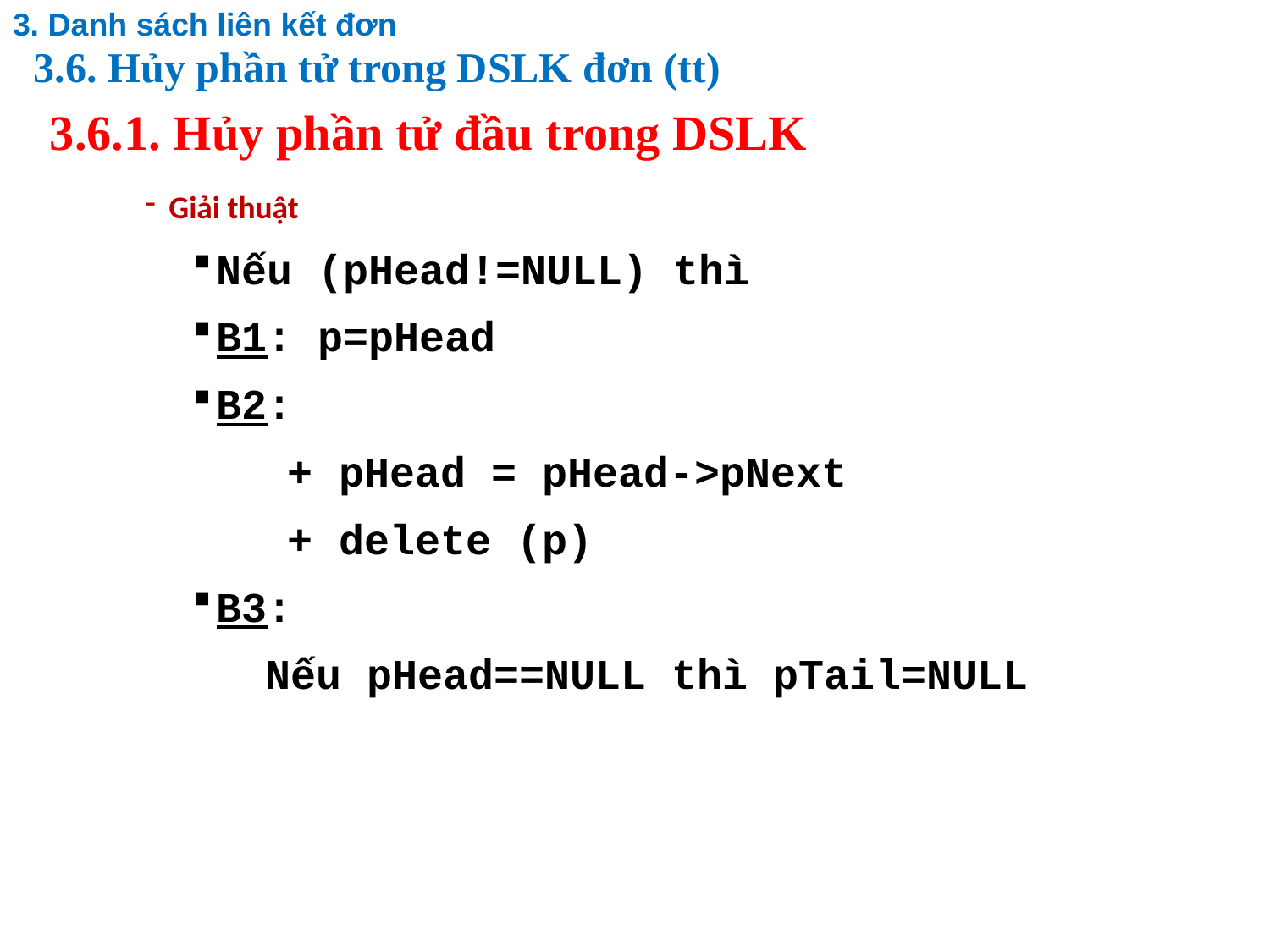

3. Danh sách liên kết đơn
3.6. Hủy phần tử trong DSLK đơn (tt)
# 3.6.1. Hủy phần tử đầu trong DSLK
Giải thuật
Nếu (pHead!=NULL) thì
B1: p=pHead
B2:
+ pHead = pHead->pNext
+ delete (p)
B3:
 Nếu pHead==NULL thì pTail=NULL